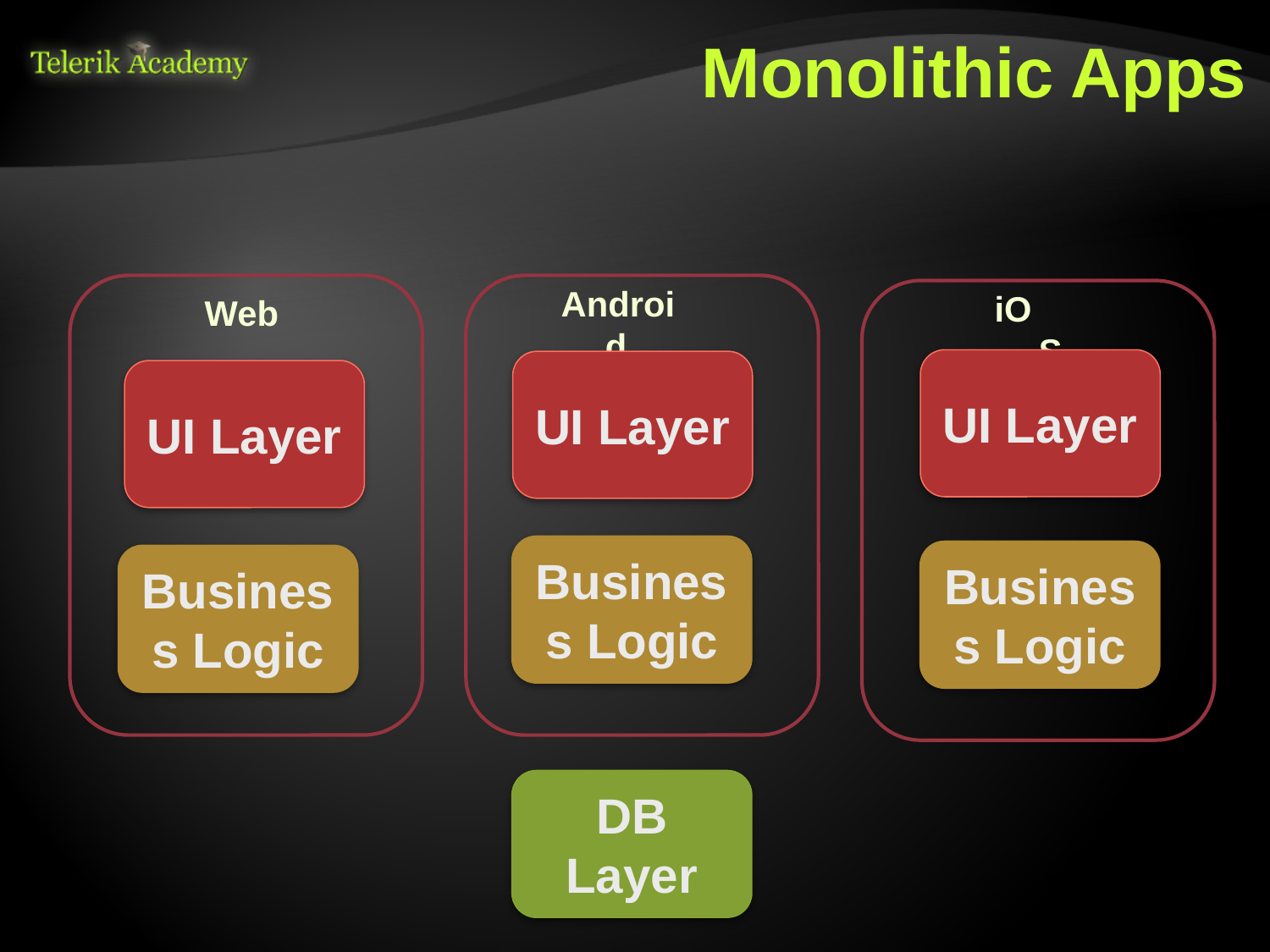

Monolithic Apps

Android

iOS
Web
UI Layer
UI Layer
UI Layer
Business Logic
Business Logic
Business Logic
DB Layer